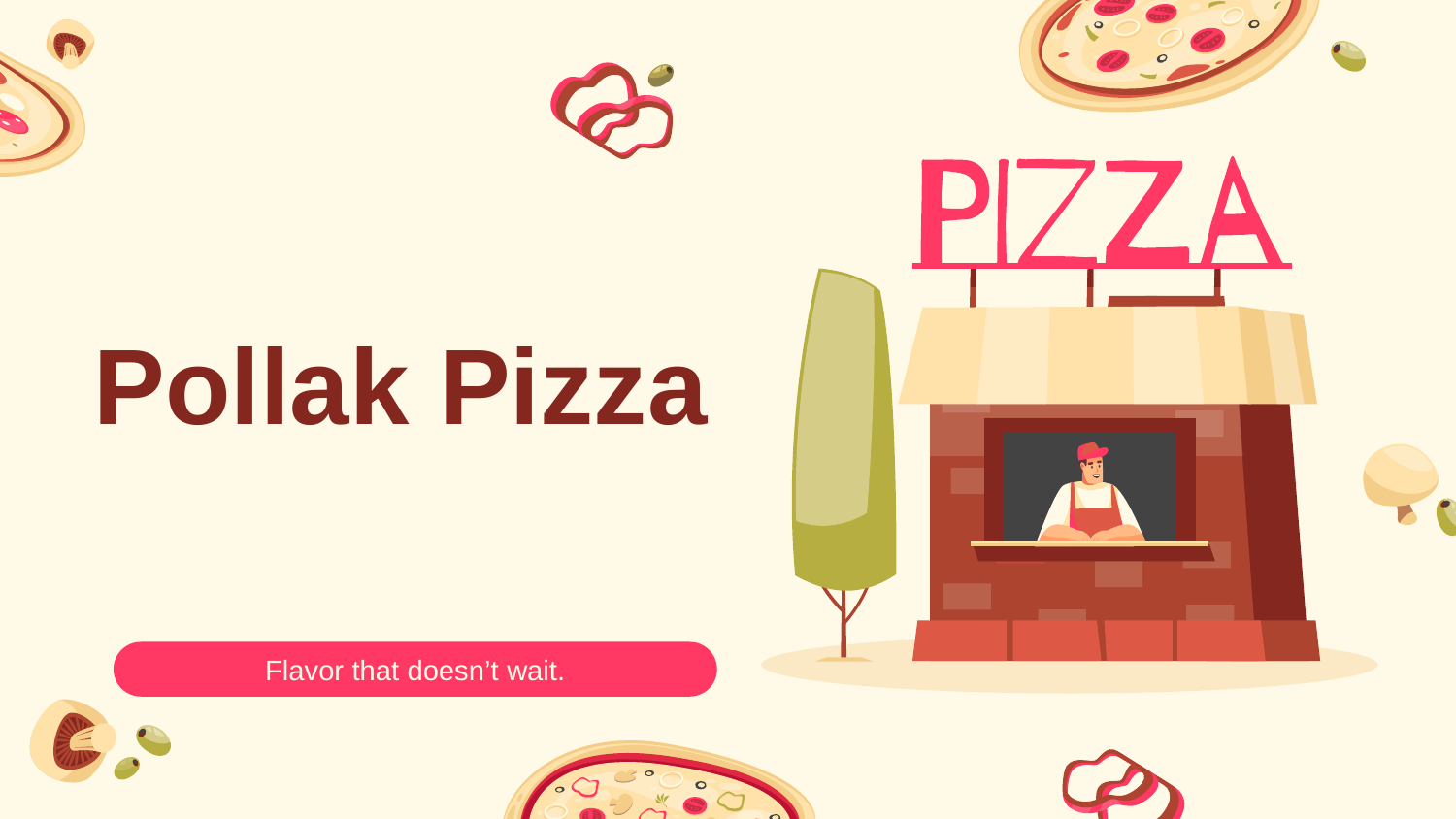

# Pollak Pizza

Flavor that doesn’t wait.